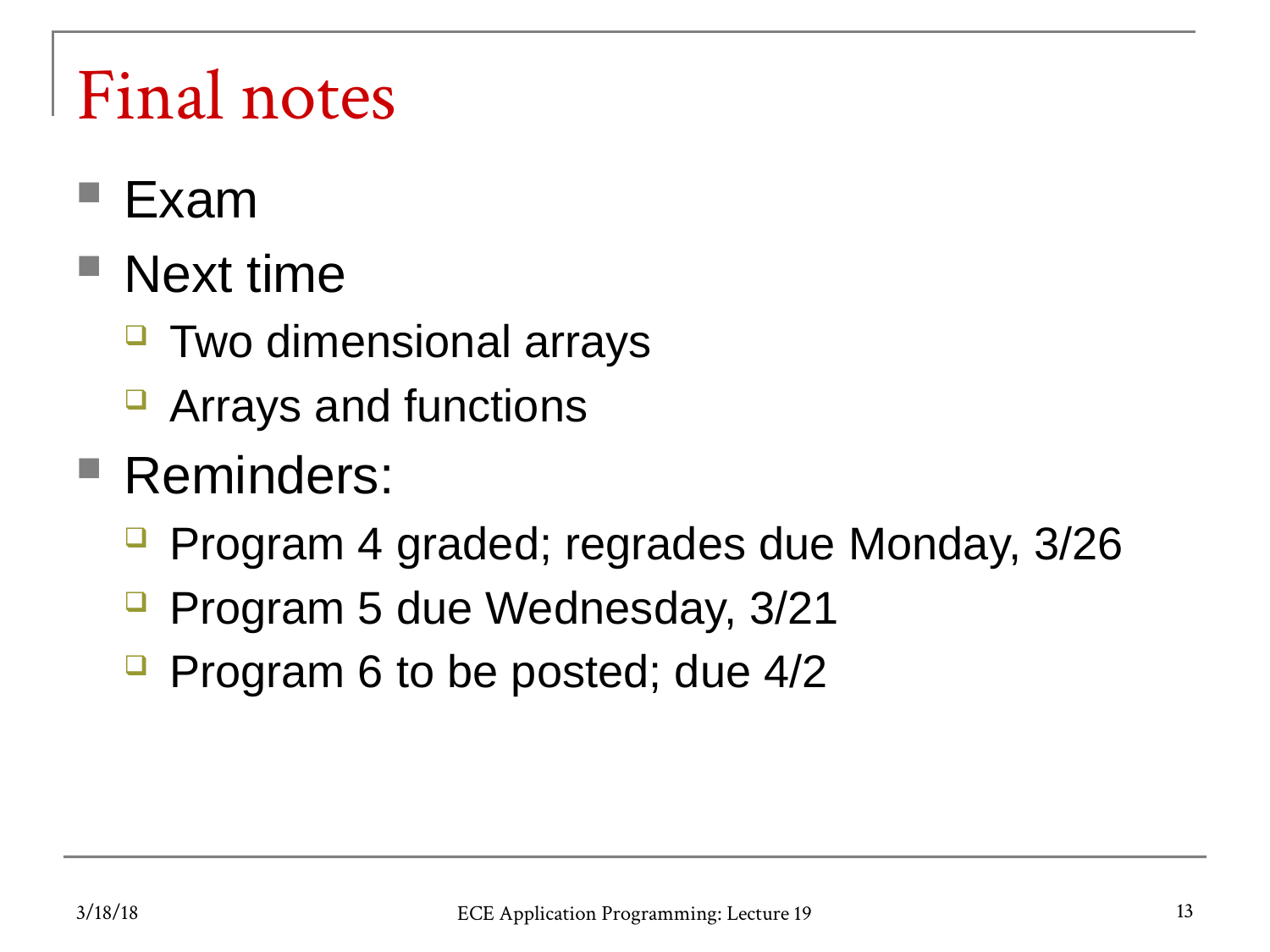

# Final notes
Exam
Next time
Two dimensional arrays
Arrays and functions
Reminders:
Program 4 graded; regrades due Monday, 3/26
Program 5 due Wednesday, 3/21
Program 6 to be posted; due 4/2
3/18/18
13
ECE Application Programming: Lecture 19